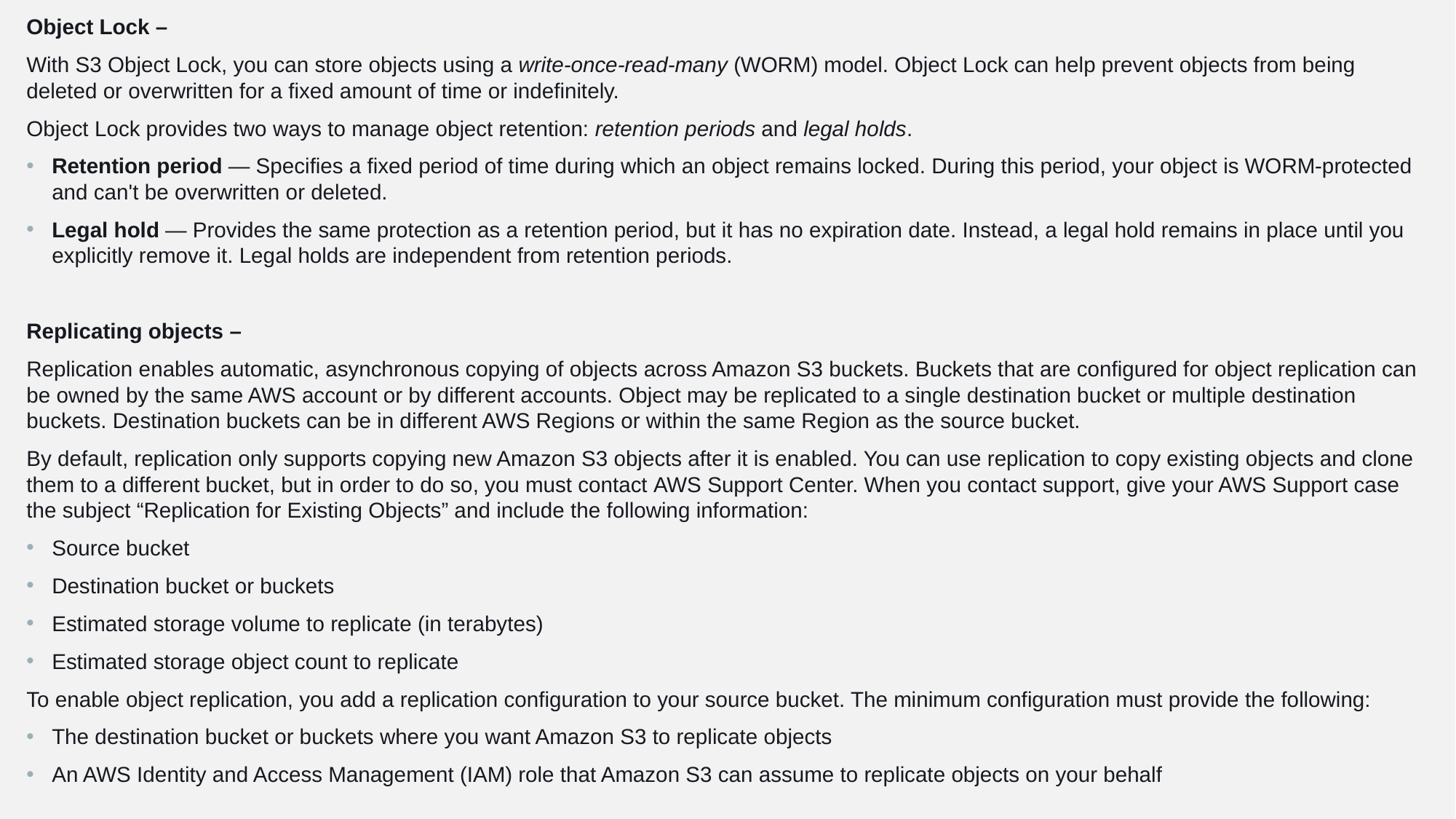

Object Lock –
With S3 Object Lock, you can store objects using a write-once-read-many (WORM) model. Object Lock can help prevent objects from being deleted or overwritten for a fixed amount of time or indefinitely.
Object Lock provides two ways to manage object retention: retention periods and legal holds.
Retention period — Specifies a fixed period of time during which an object remains locked. During this period, your object is WORM-protected and can't be overwritten or deleted.
Legal hold — Provides the same protection as a retention period, but it has no expiration date. Instead, a legal hold remains in place until you explicitly remove it. Legal holds are independent from retention periods.

Replicating objects –
Replication enables automatic, asynchronous copying of objects across Amazon S3 buckets. Buckets that are configured for object replication can be owned by the same AWS account or by different accounts. Object may be replicated to a single destination bucket or multiple destination buckets. Destination buckets can be in different AWS Regions or within the same Region as the source bucket.
By default, replication only supports copying new Amazon S3 objects after it is enabled. You can use replication to copy existing objects and clone them to a different bucket, but in order to do so, you must contact AWS Support Center. When you contact support, give your AWS Support case the subject “Replication for Existing Objects” and include the following information:
Source bucket
Destination bucket or buckets
Estimated storage volume to replicate (in terabytes)
Estimated storage object count to replicate
To enable object replication, you add a replication configuration to your source bucket. The minimum configuration must provide the following:
The destination bucket or buckets where you want Amazon S3 to replicate objects
An AWS Identity and Access Management (IAM) role that Amazon S3 can assume to replicate objects on your behalf